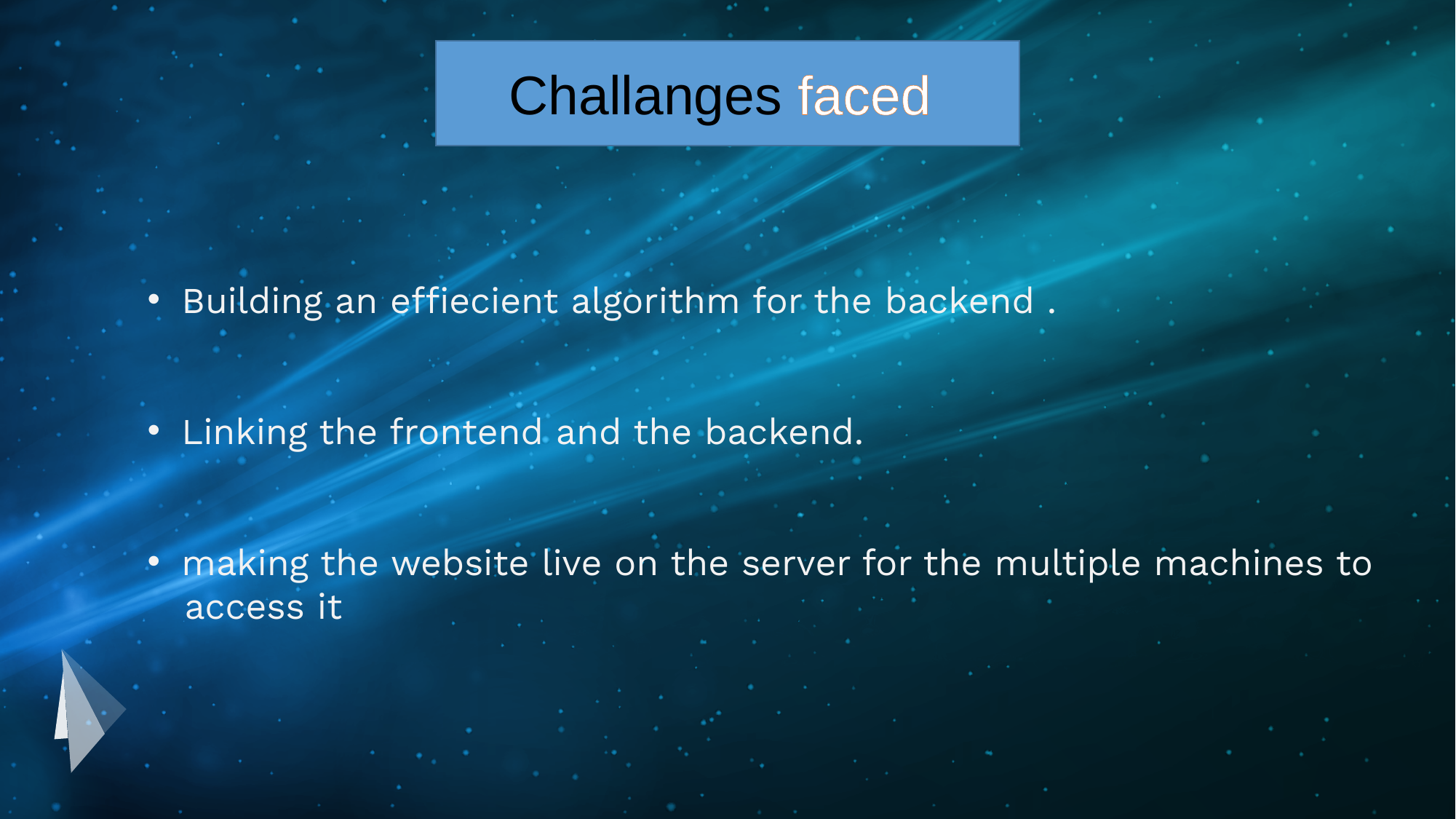

Challanges faced

Building an effiecient algorithm for the backend .

Linking the frontend and the backend.

making the website live on the server for the multiple machines to
   access it